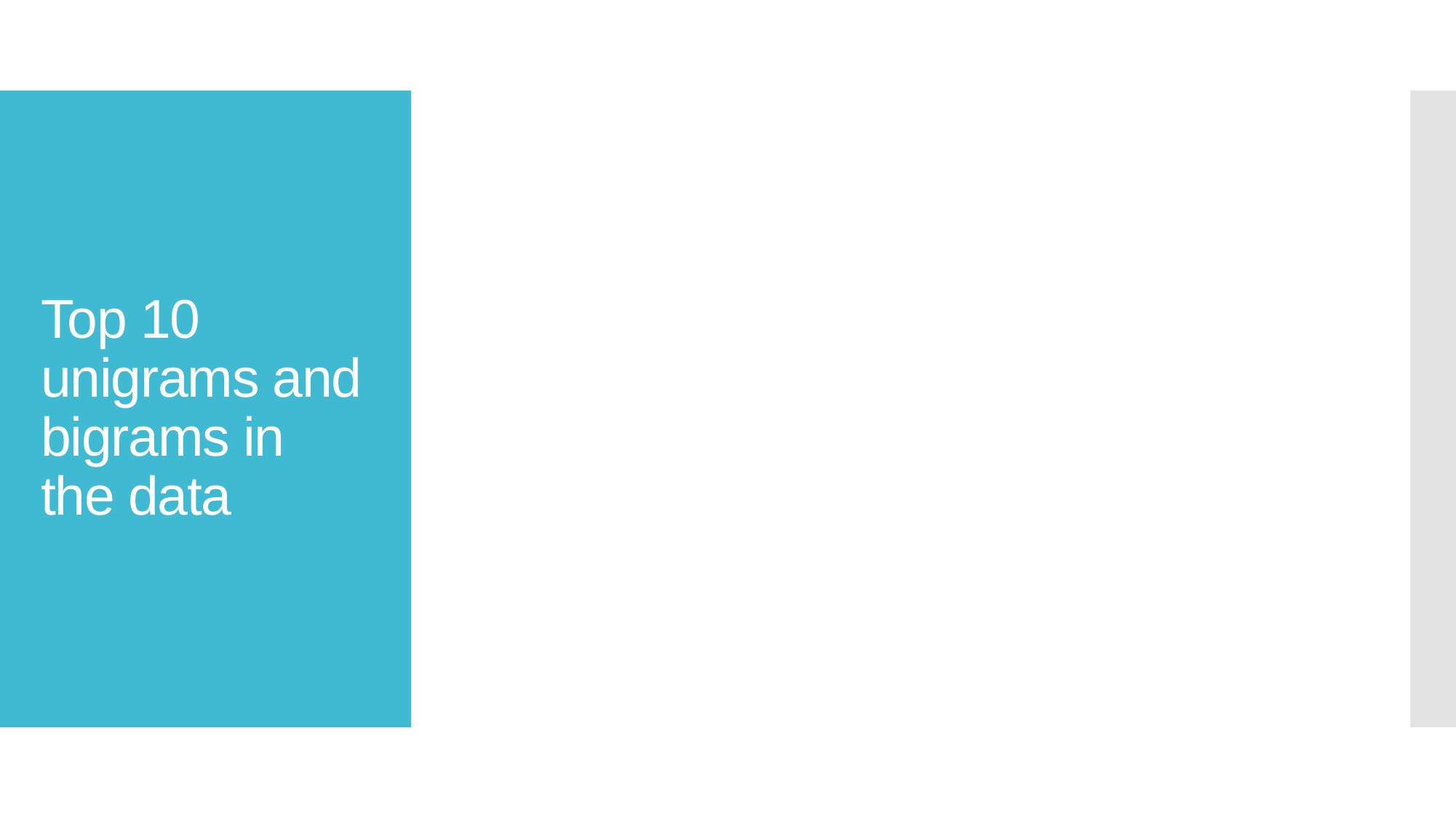

# Top 10 unigrams and bigrams in the data